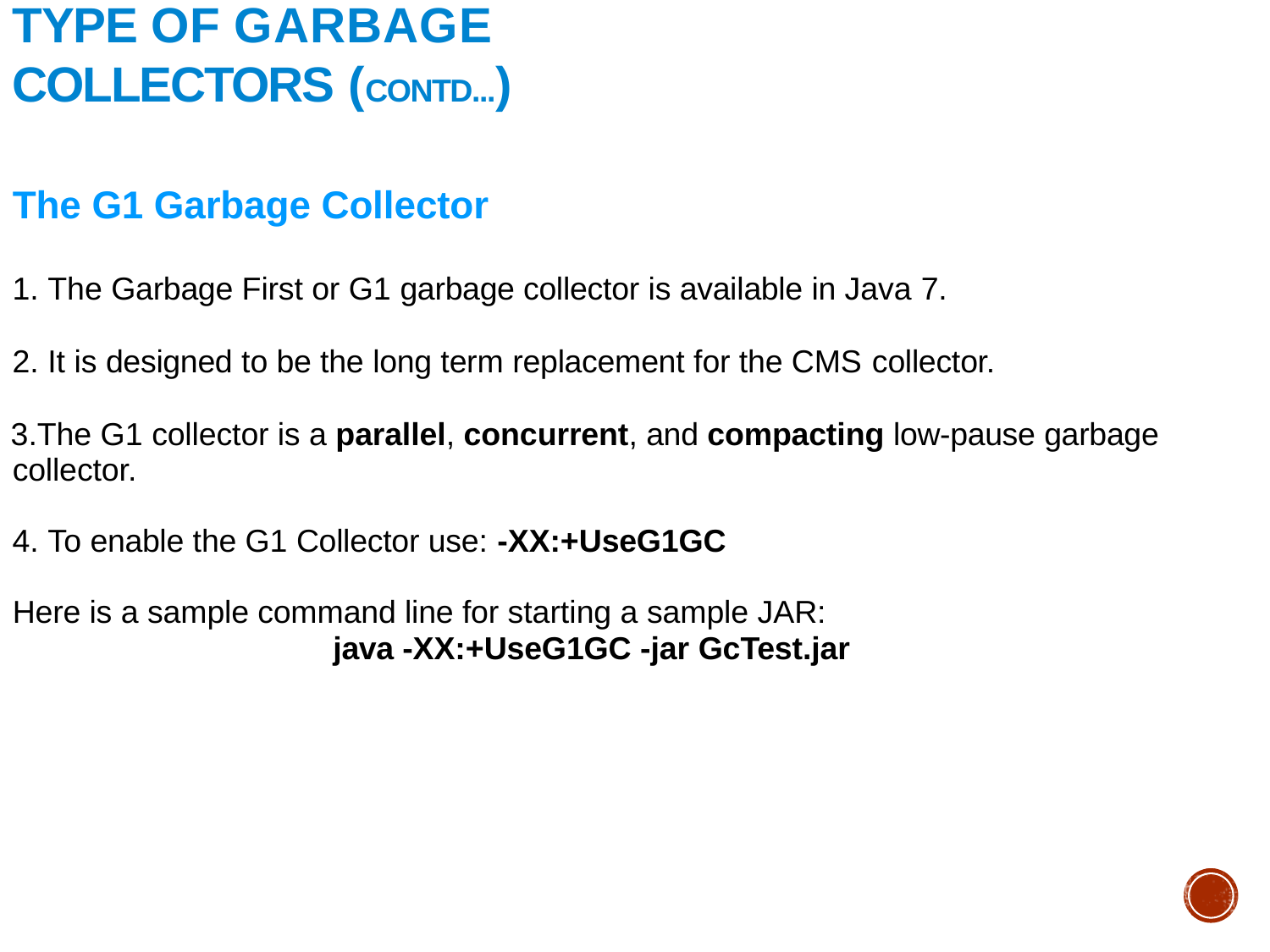

# Type of Garbage Collectors (Contd...)
The G1 Garbage Collector

The Garbage First or G1 garbage collector is available in Java 7.

It is designed to be the long term replacement for the CMS collector.

The G1 collector is a parallel, concurrent, and compacting low-pause garbage  collector.

To enable the G1 Collector use: -XX:+UseG1GC

Here is a sample command line for starting a sample JAR:
java -XX:+UseG1GC -jar GcTest.jar